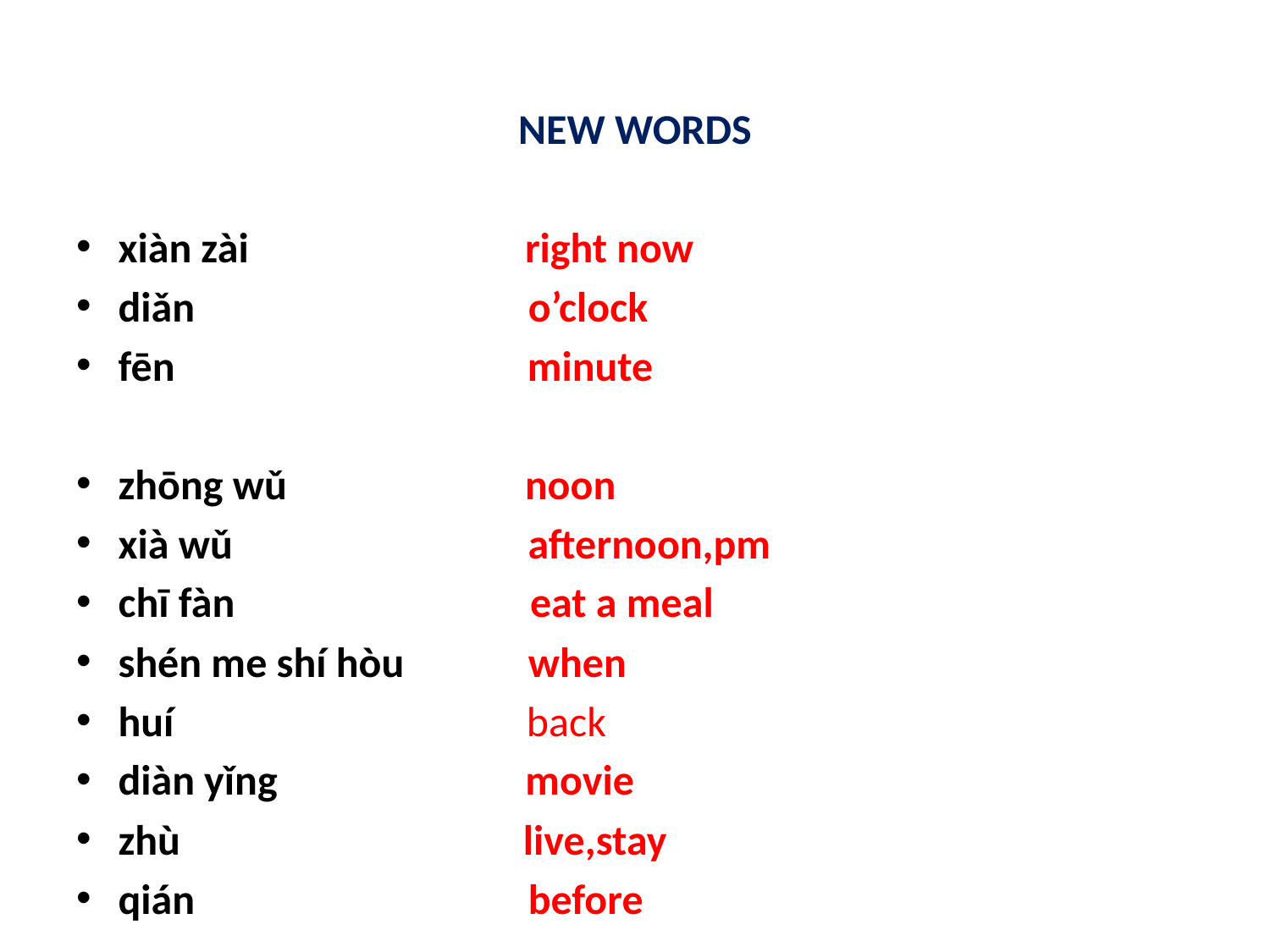

NEW WORDS

xiàn zài                             right now
diǎn                                   o’clock
fēn                                     minute

zhōng wǔ                         noon
xià wǔ                               afternoon,pm
chī fàn                               eat a meal
shén me shí hòu             when
huí                                     back
diàn yǐng                          movie
zhù                                    live,stay
qián                                   before